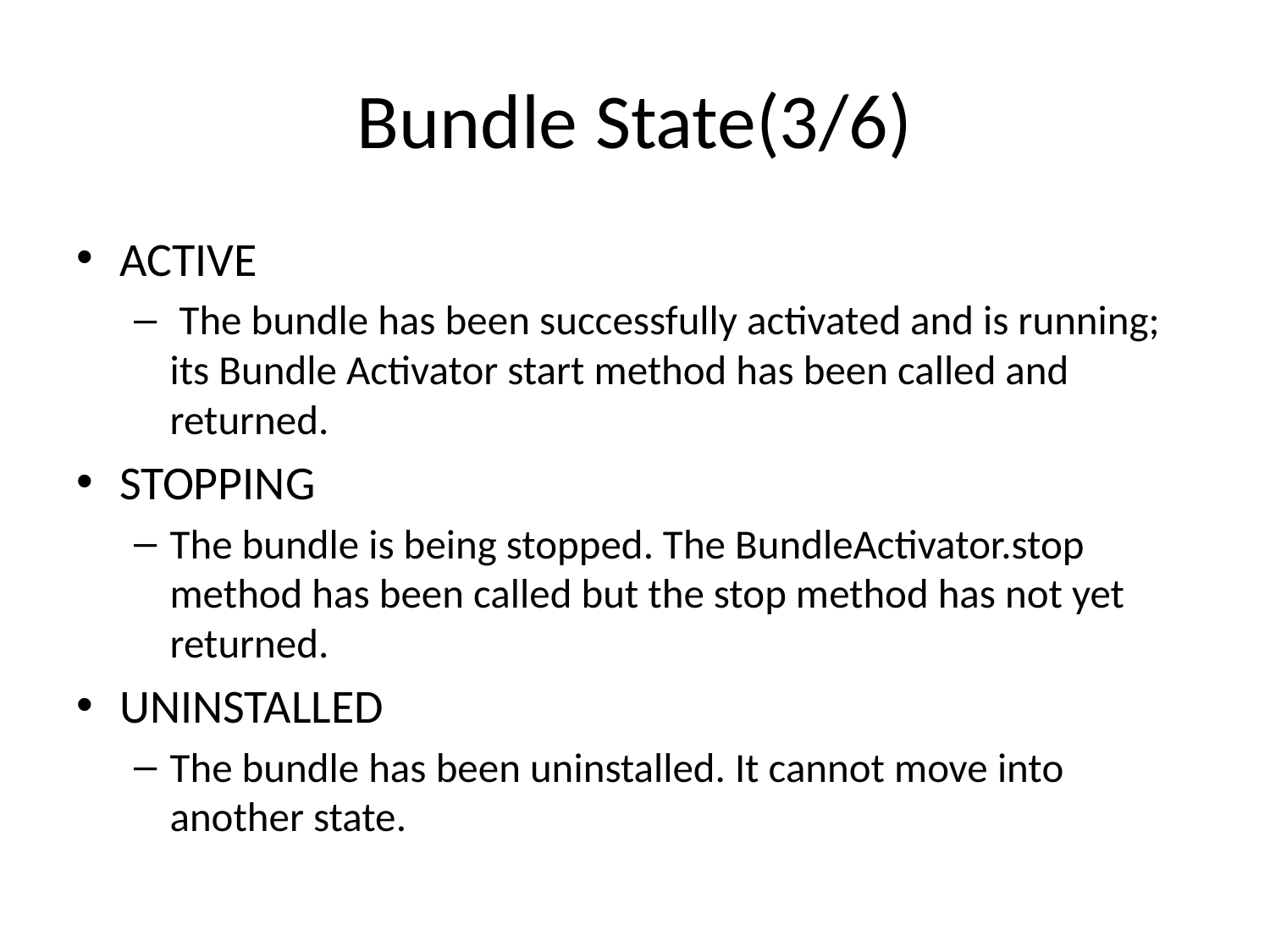

# Bundle State(3/6)
ACTIVE
 The bundle has been successfully activated and is running; its Bundle Activator start method has been called and returned.
STOPPING
The bundle is being stopped. The BundleActivator.stop method has been called but the stop method has not yet returned.
UNINSTALLED
The bundle has been uninstalled. It cannot move into another state.